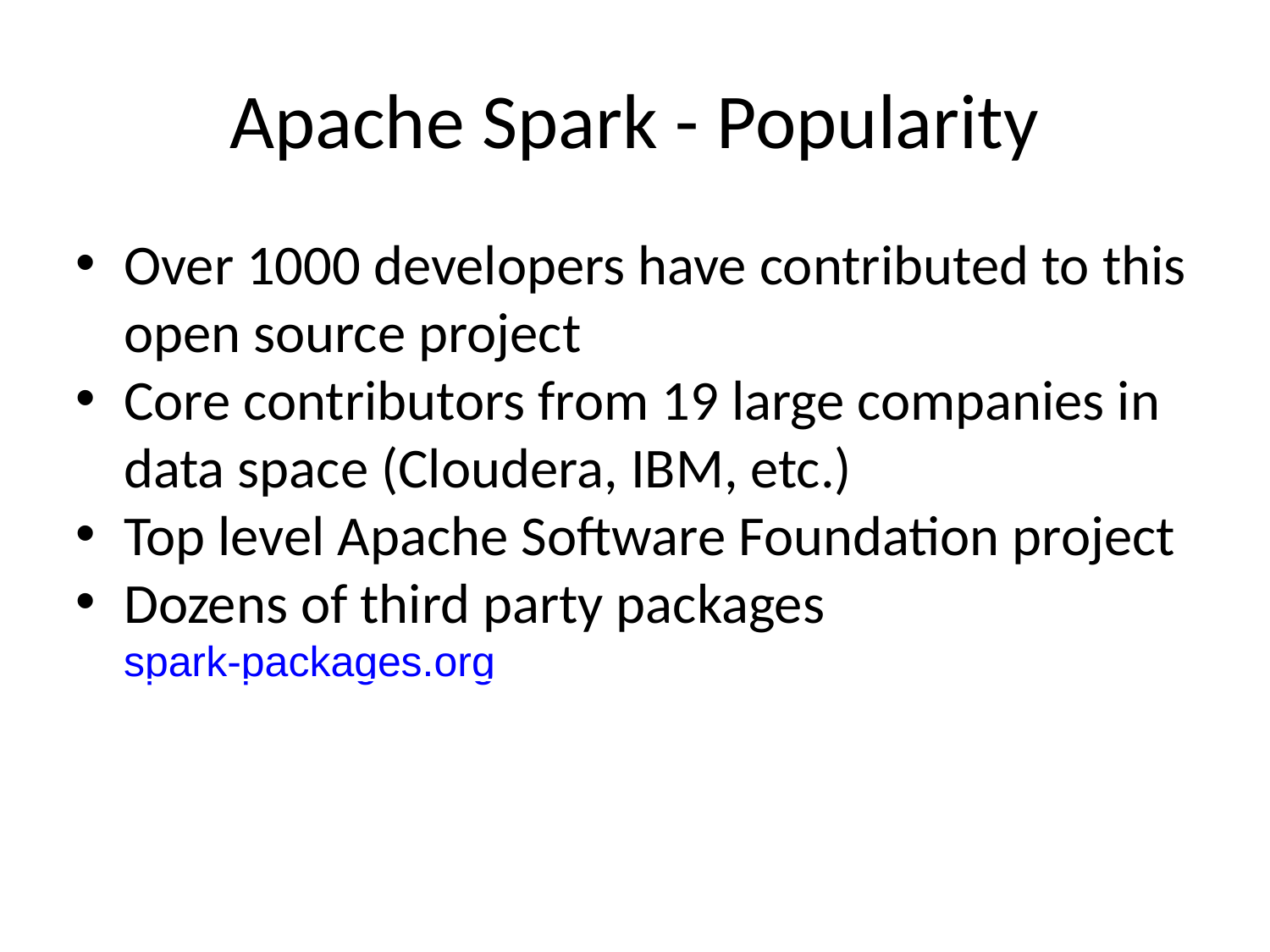

Apache Spark - Popularity
Over 1000 developers have contributed to this open source project
Core contributors from 19 large companies in data space (Cloudera, IBM, etc.)
Top level Apache Software Foundation project
Dozens of third party packages spark-packages.org